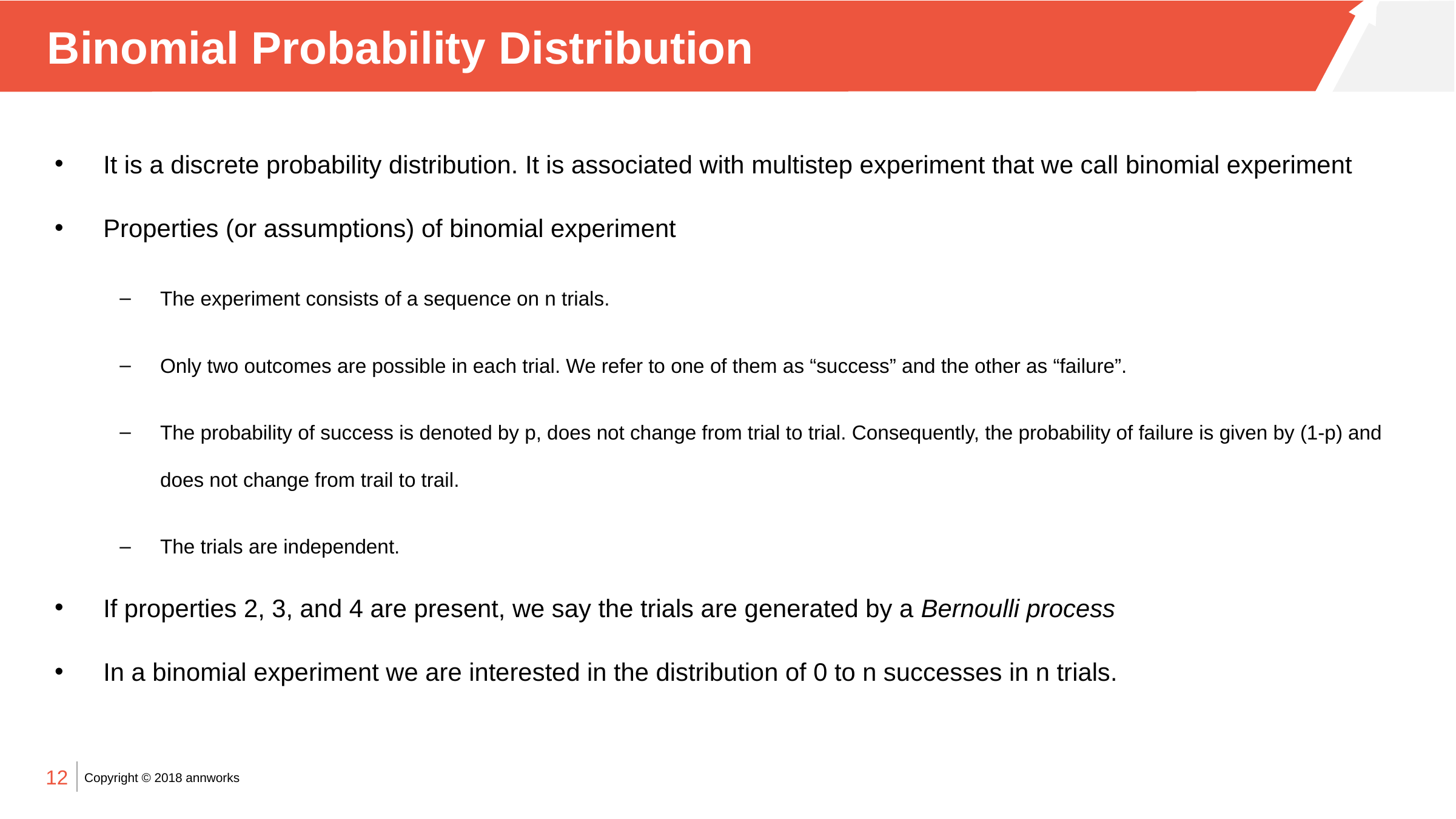

# Binomial Probability Distribution
It is a discrete probability distribution. It is associated with multistep experiment that we call binomial experiment
Properties (or assumptions) of binomial experiment
The experiment consists of a sequence on n trials.
Only two outcomes are possible in each trial. We refer to one of them as “success” and the other as “failure”.
The probability of success is denoted by p, does not change from trial to trial. Consequently, the probability of failure is given by (1-p) and does not change from trail to trail.
The trials are independent.
If properties 2, 3, and 4 are present, we say the trials are generated by a Bernoulli process
In a binomial experiment we are interested in the distribution of 0 to n successes in n trials.
12